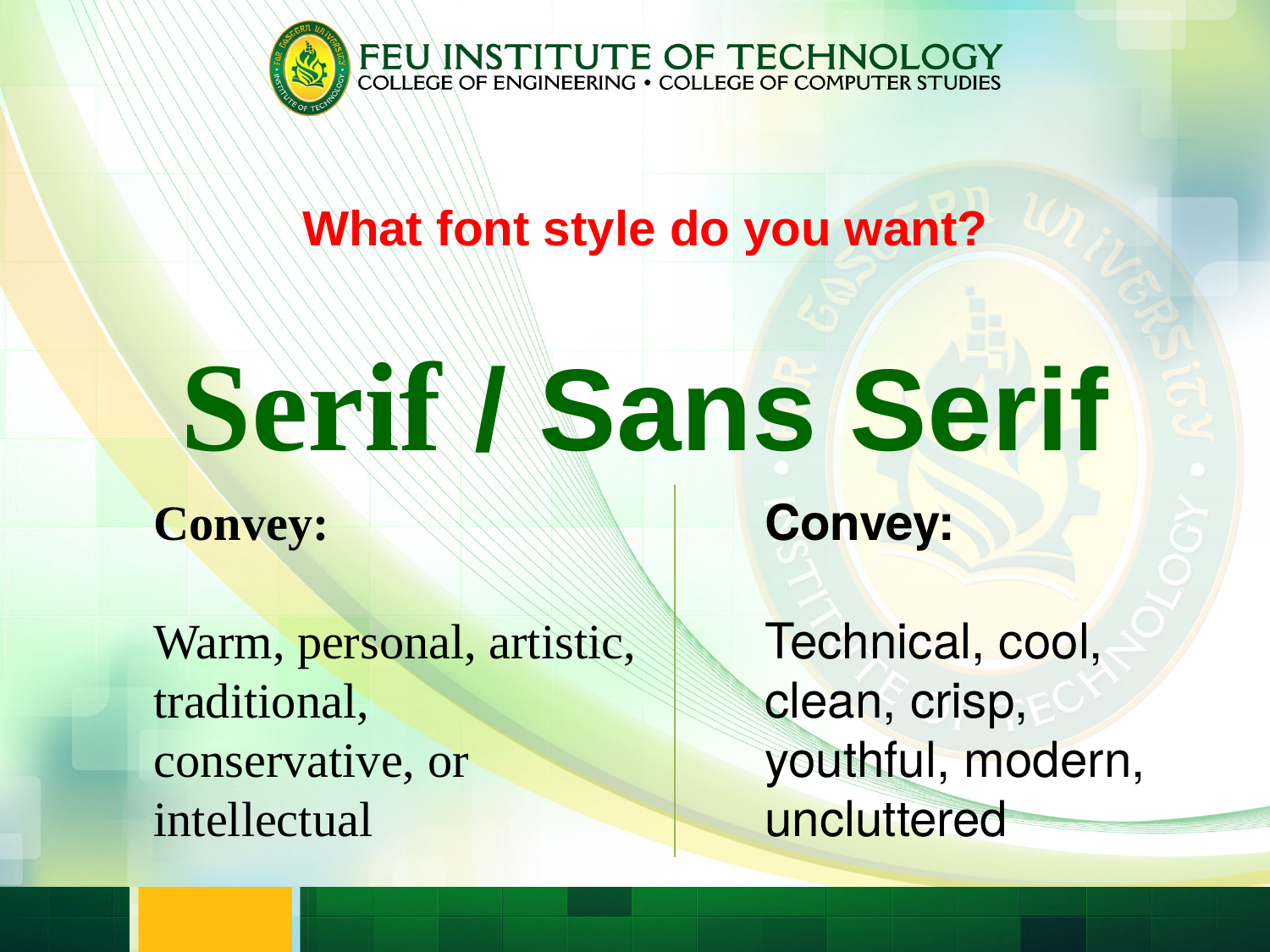

What font style do you want?

Serif / Sans Serif
Convey:

Warm, personal, artistic, traditional, conservative, or intellectual
Convey:

Technical, cool, clean, crisp, youthful, modern, uncluttered